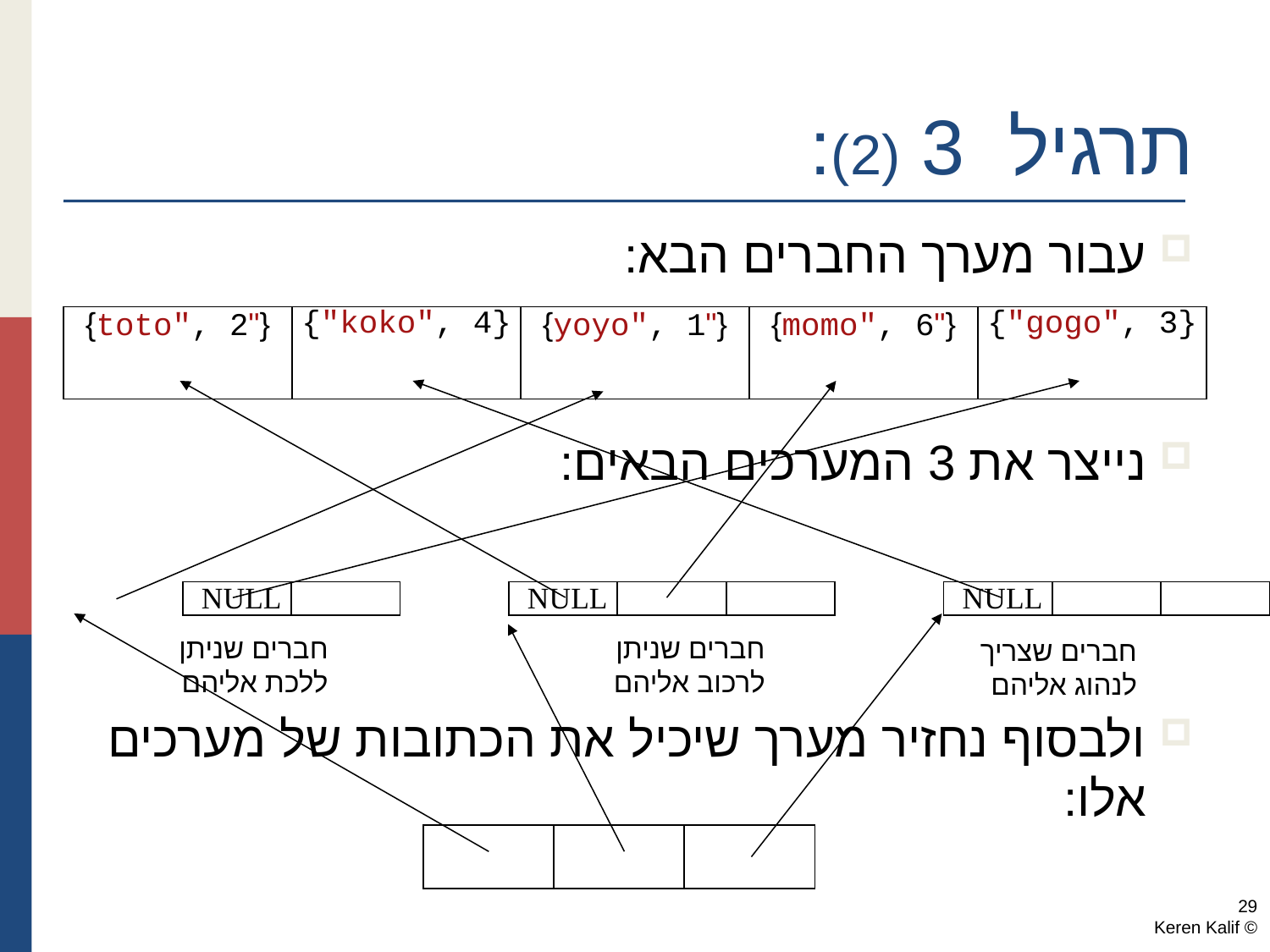

# תרגיל  3 (2):
עבור מערך החברים הבא:

נייצר את 3 המערכים הבאים:

ולבסוף נחזיר מערך שיכיל את הכתובות של מערכים אלו:

| {"toto", 2} | {"koko", 4} | {"yoyo", 1} | {"momo", 6} | {"gogo", 3} |
| --- | --- | --- | --- | --- |
|  | NULL |  |  | NULL |  |  |  | NULL |  |  |
| --- | --- | --- | --- | --- | --- | --- | --- | --- | --- | --- |
חברים שניתן
ללכת אליהם
חברים שניתן
לרכוב אליהם
חברים שצריך
לנהוג אליהם
|  |  |  |
| --- | --- | --- |
29
© Keren Kalif